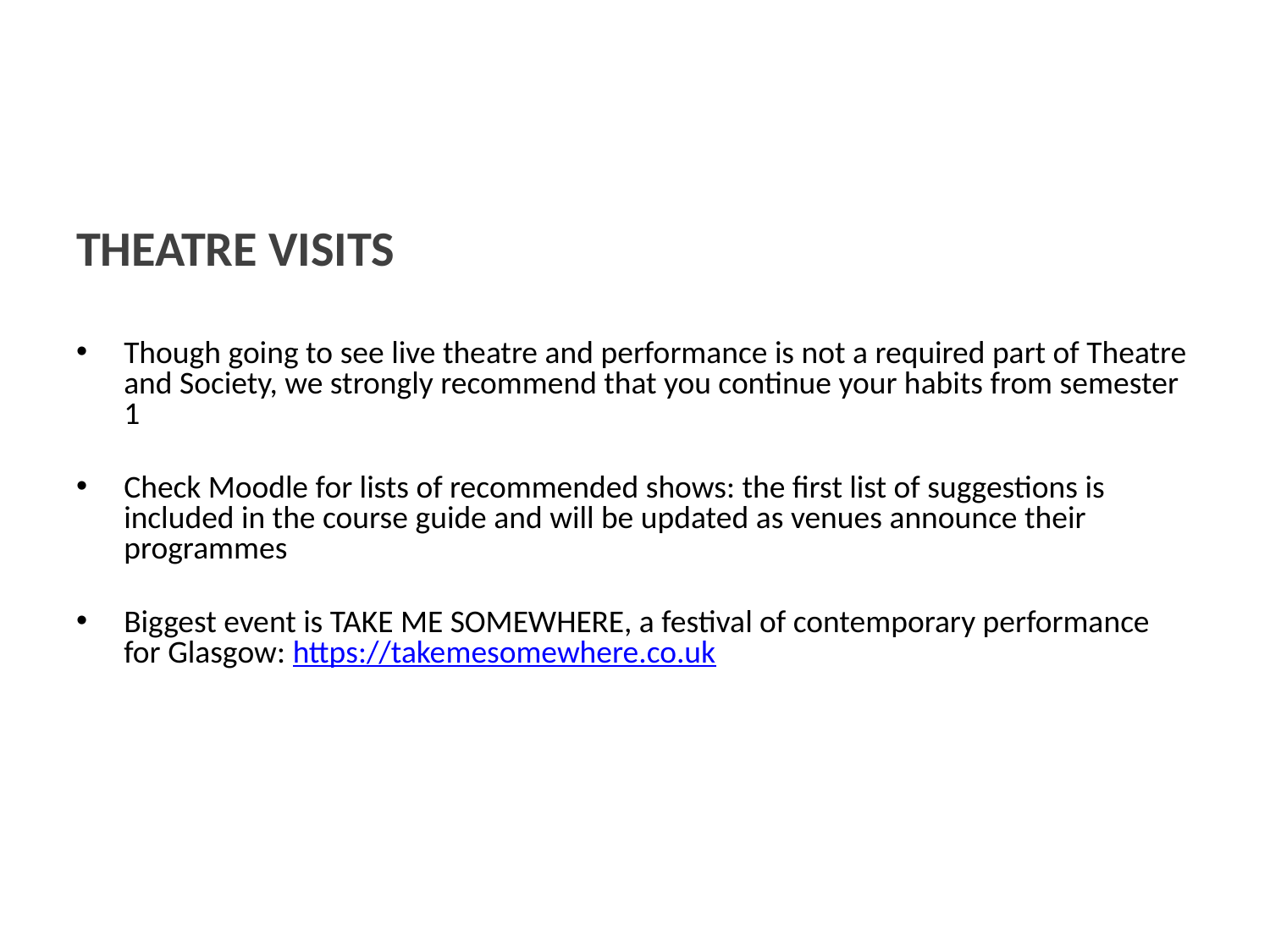

THEATRE VISITS

Though going to see live theatre and performance is not a required part of Theatre and Society, we strongly recommend that you continue your habits from semester 1

Check Moodle for lists of recommended shows: the first list of suggestions is included in the course guide and will be updated as venues announce their programmes

Biggest event is TAKE ME SOMEWHERE, a festival of contemporary performance for Glasgow: https://takemesomewhere.co.uk